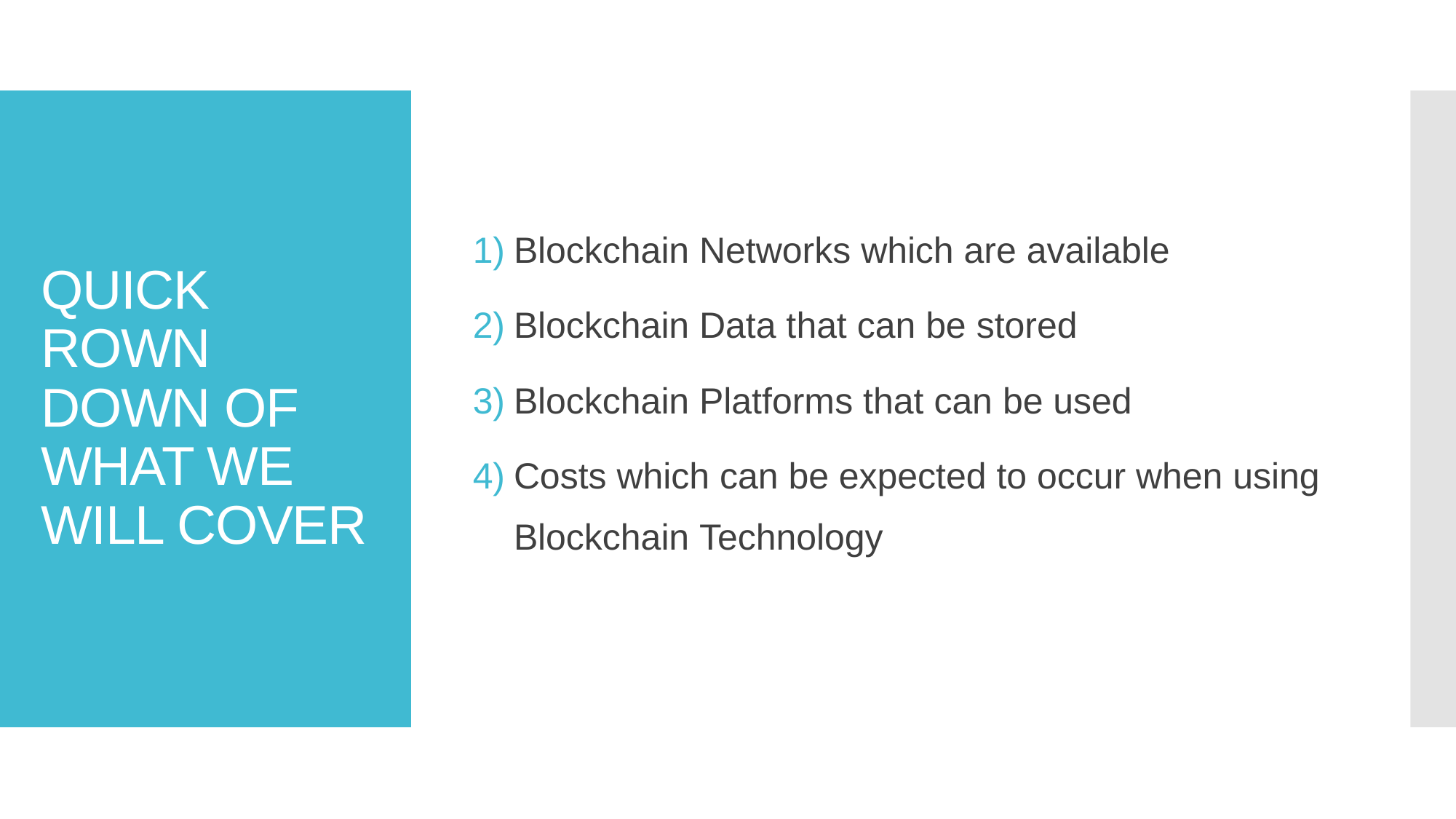

Blockchain Networks which are available
Blockchain Data that can be stored
Blockchain Platforms that can be used
Costs which can be expected to occur when using Blockchain Technology

# QUICK ROWN DOWN OF WHAT WE WILL COVER